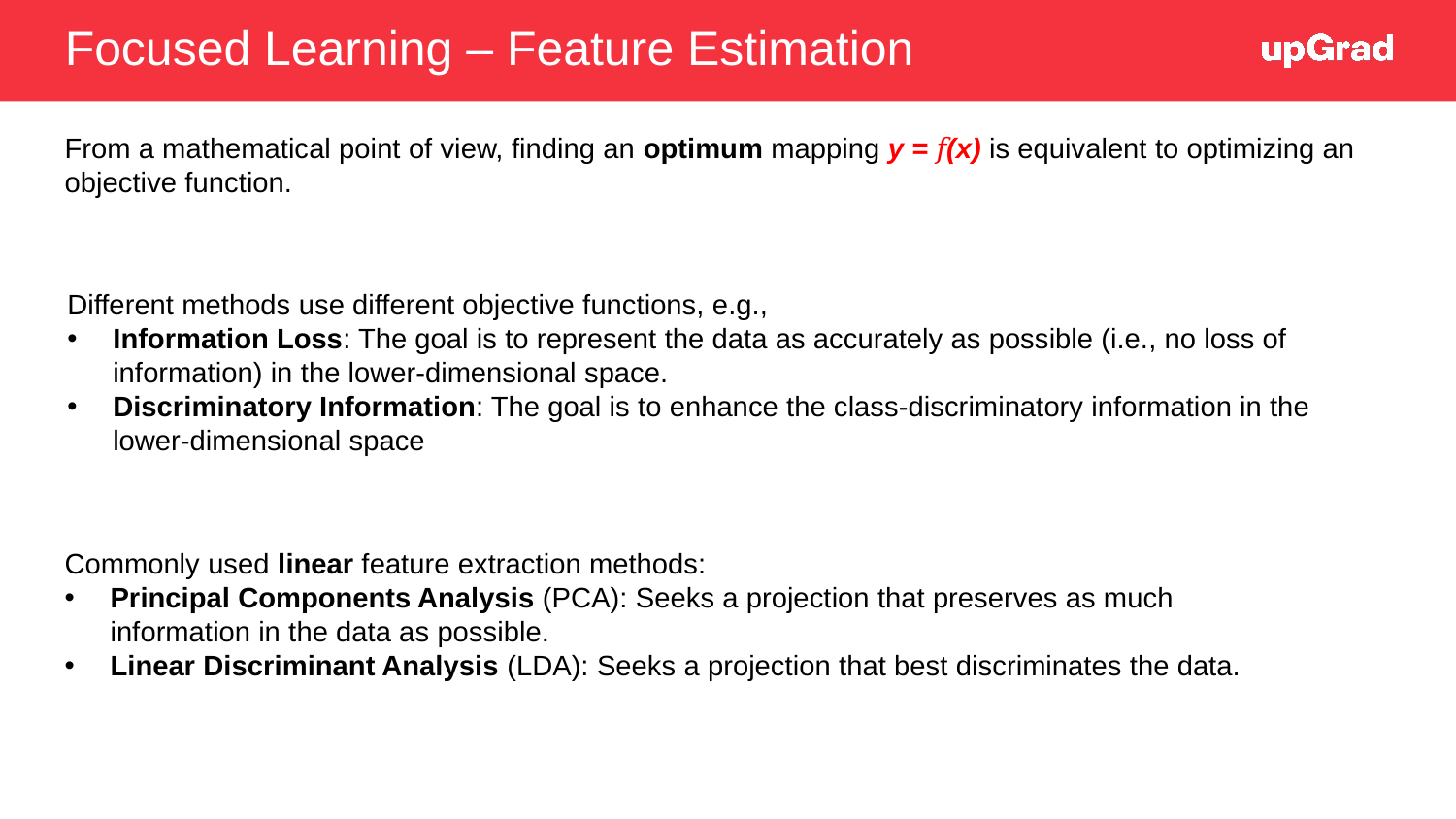

# Focused Learning – Feature Estimation
From a mathematical point of view, finding an optimum mapping y = 𝑓(x) is equivalent to optimizing an objective function.

Different methods use different objective functions, e.g.,
Information Loss: The goal is to represent the data as accurately as possible (i.e., no loss of information) in the lower-dimensional space.
Discriminatory Information: The goal is to enhance the class-discriminatory information in the lower-dimensional space

Commonly used linear feature extraction methods:
Principal Components Analysis (PCA): Seeks a projection that preserves as much information in the data as possible.
Linear Discriminant Analysis (LDA): Seeks a projection that best discriminates the data.